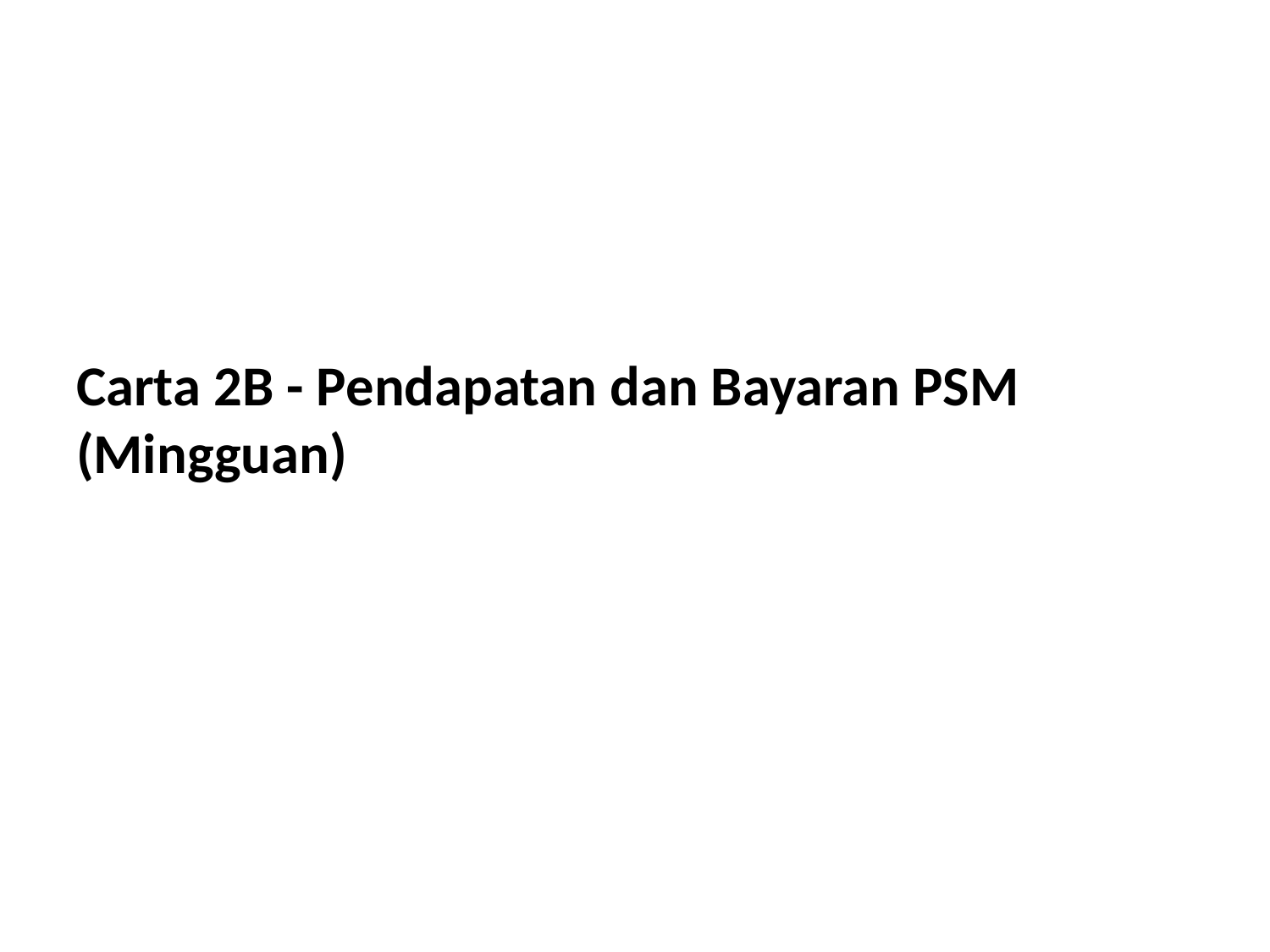

Carta 2B - Pendapatan dan Bayaran PSM (Mingguan)